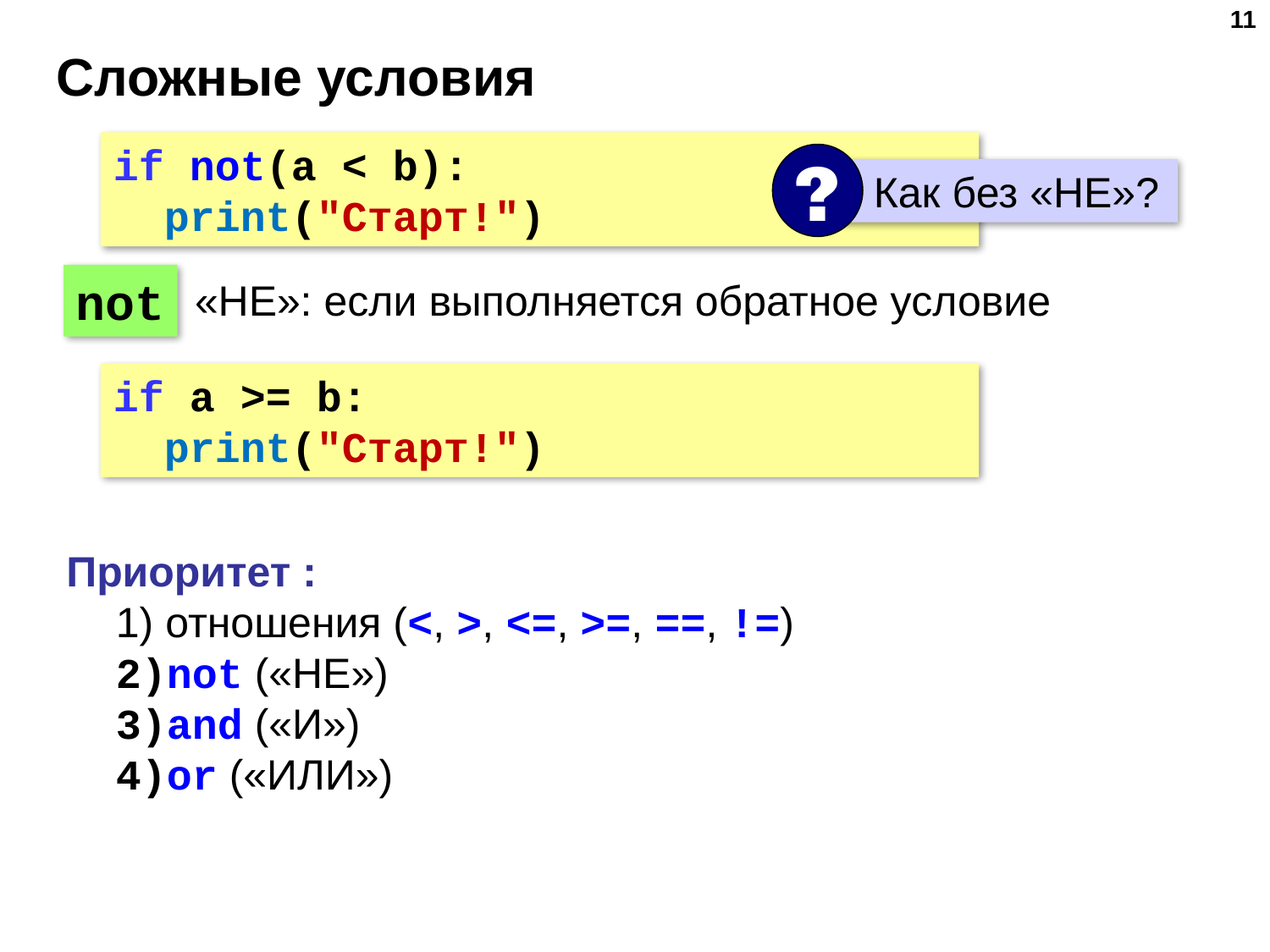

11
# Сложные условия
if not(a < b):
  print("Cтарт!")
?
  Как без «НЕ»?
not
«НЕ»: если выполняется обратное условие
if a >= b:
  print("Cтарт!")
Приоритет :
отношения (<, >, <=, >=, ==, !=)
not («НЕ»)
and («И»)
or («ИЛИ»)